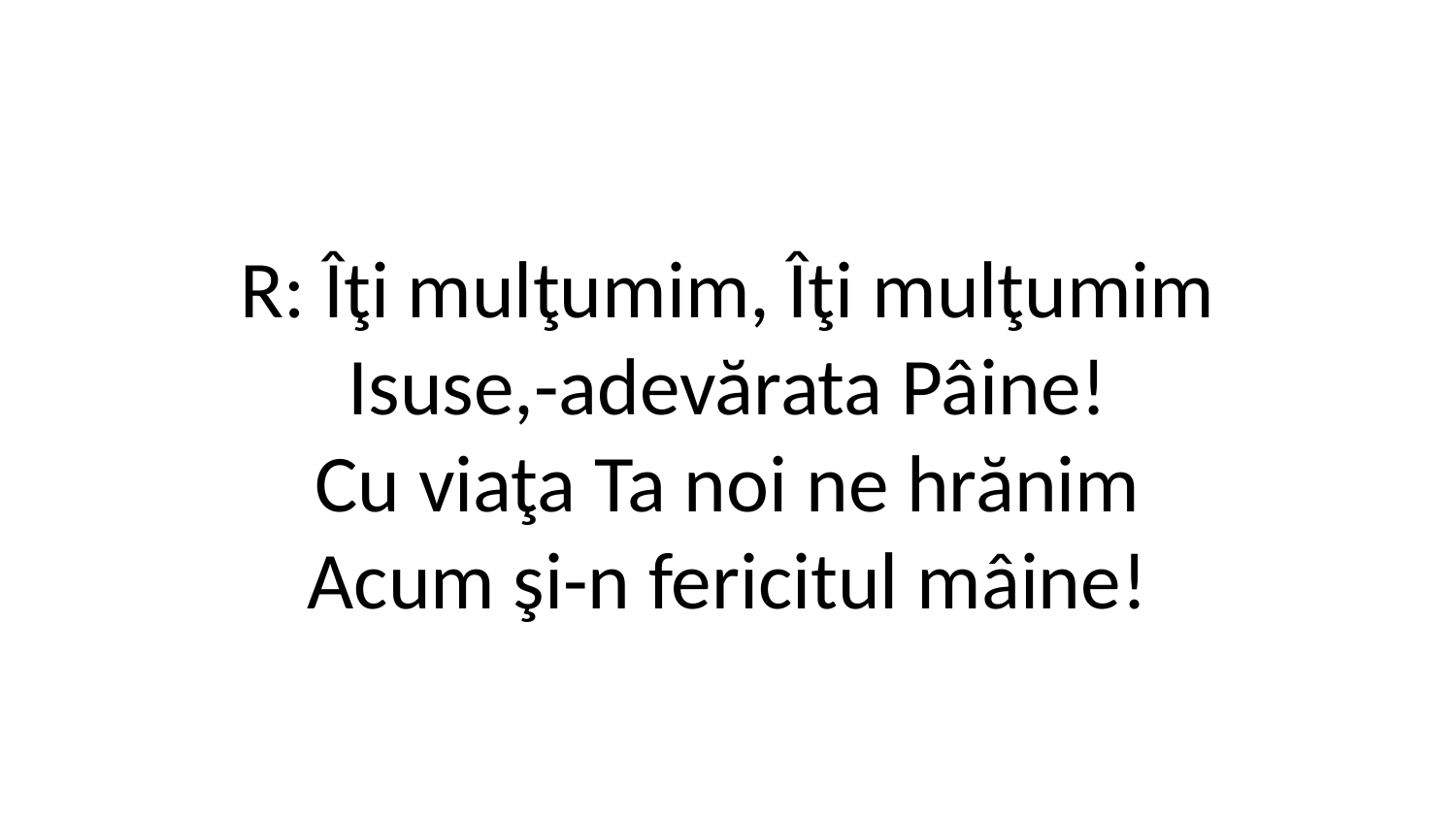

R: Îţi mulţumim, Îţi mulţumim
Isuse,-adevărata Pâine!
Cu viaţa Ta noi ne hrănim
Acum şi-n fericitul mâine!